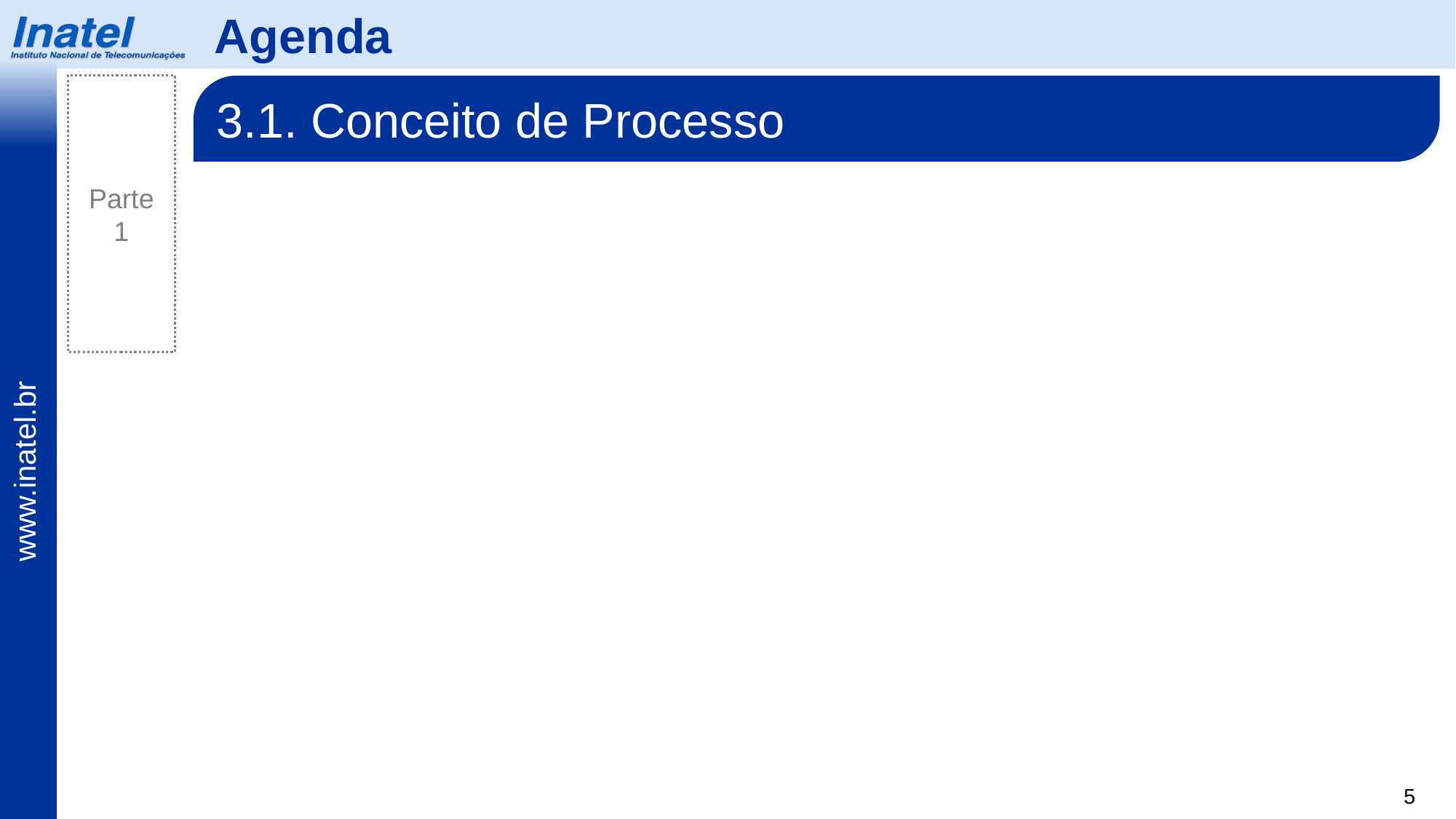

Agenda
Parte 1
3.1. Conceito de Processo